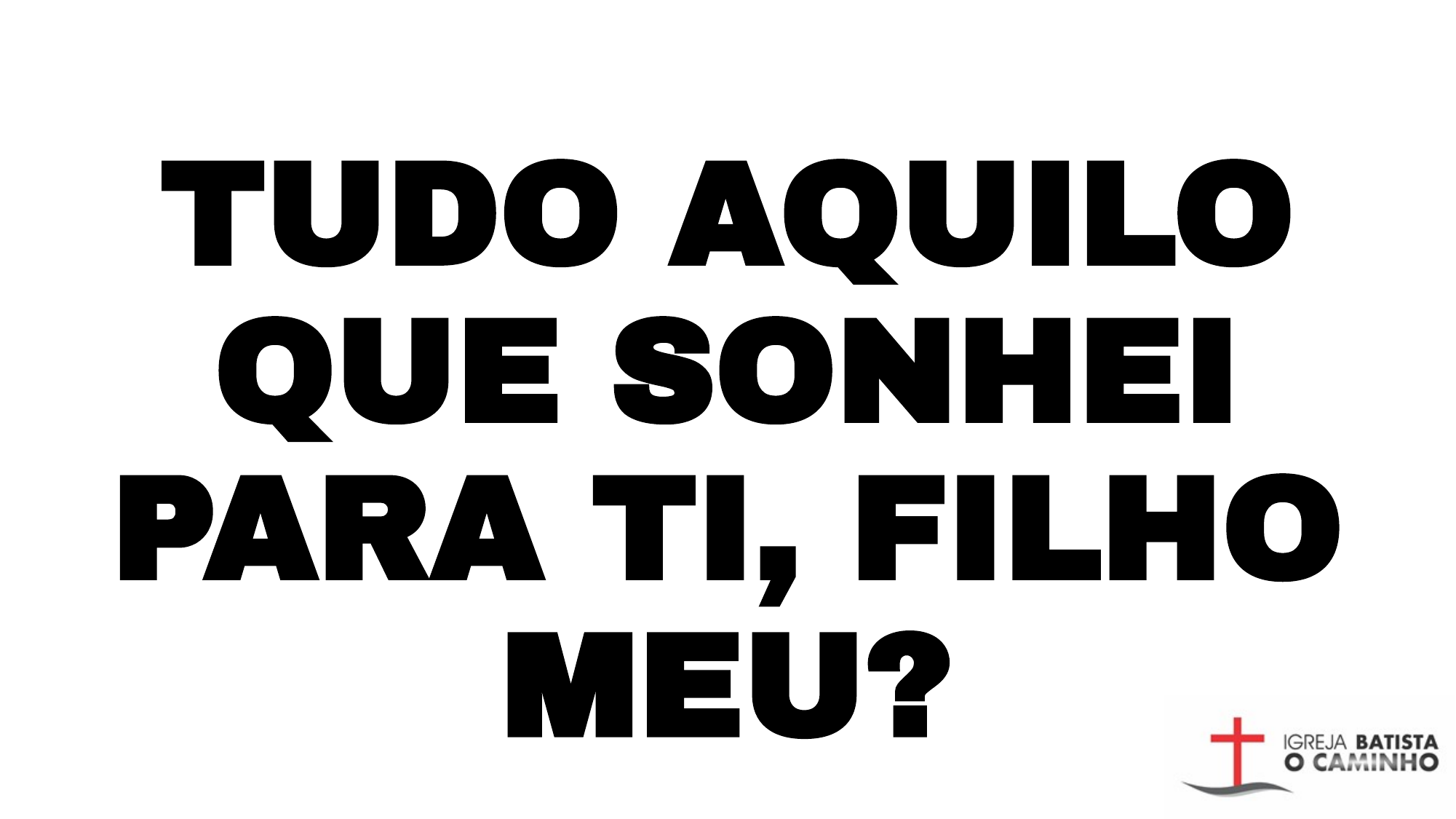

# TUDO AQUILO QUE SONHEI PARA TI, FILHO MEU?